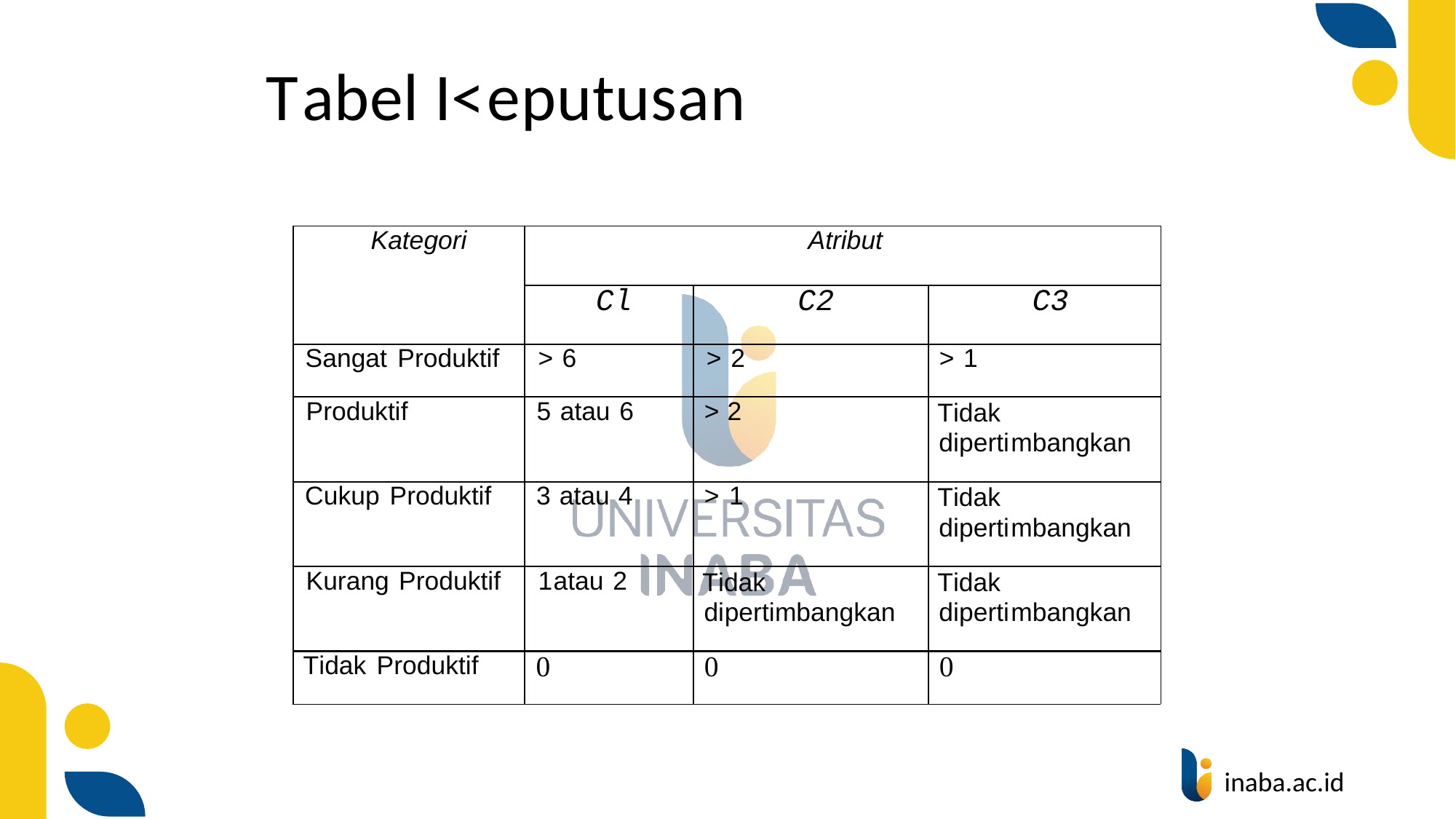

# Tabel I<eputusan
| Kategori | Atribut |  |  |
| --- | --- | --- | --- |
|  | Cl | C2 | C3 |
| Sangat Produktif | > 6 | > 2 | > 1 |
| Produktif | 5 atau 6 | > 2 | Tidak dipertimbangkan |
| Cukup Produktif | 3 atau 4 | > 1 | Tidak dipertimbangkan |
| Kurang Produktif | 1atau 2 | Tidak dipertimbangkan | Tidak dipertimbangkan |
| Tidak Produktif | 0 | 0 | 0 |